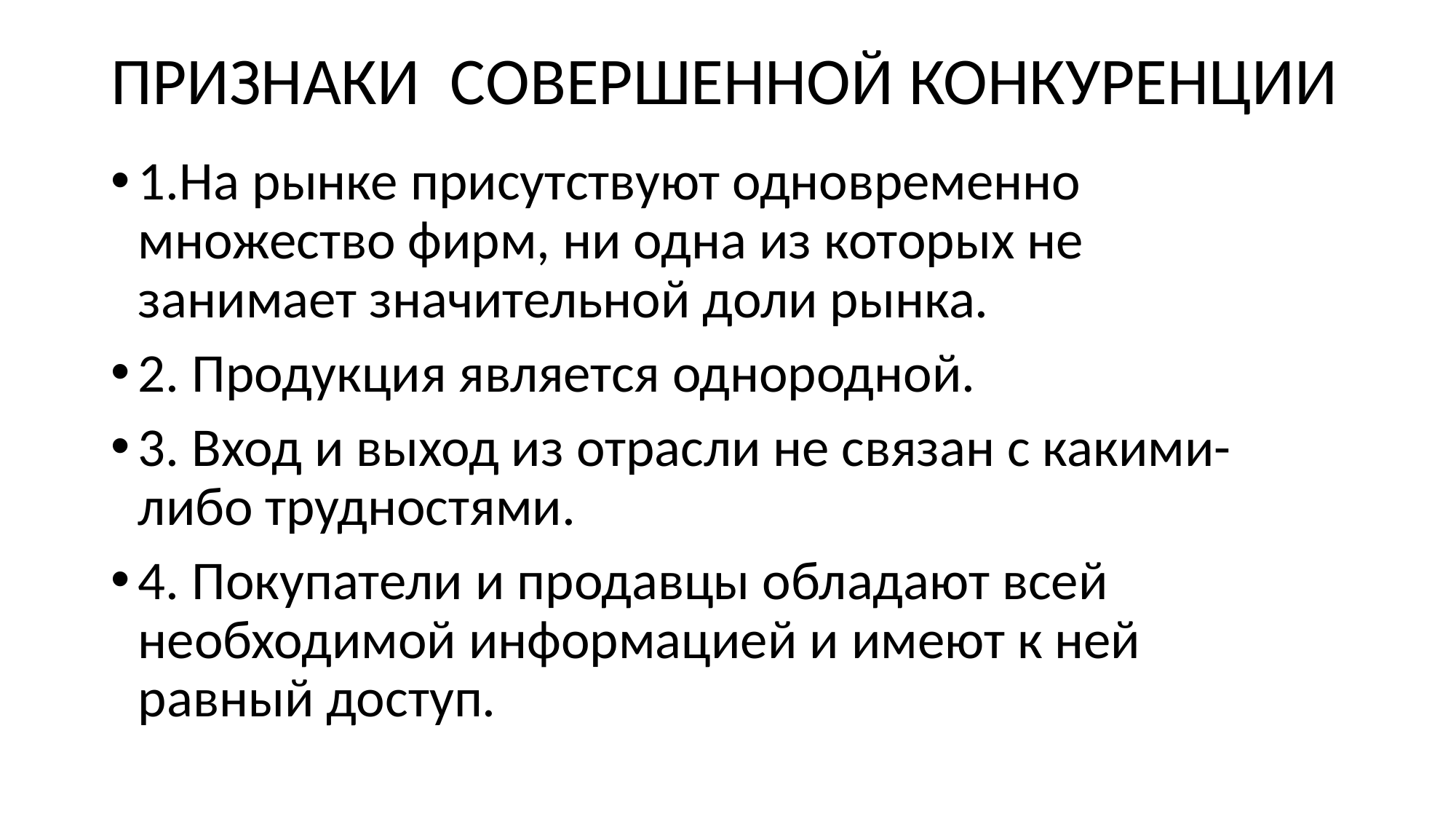

# ПРИЗНАКИ  СОВЕРШЕННОЙ КОНКУРЕНЦИИ
1.На рынке присутствуют одновременно
множество фирм, ни одна из которых не
занимает значительной доли рынка.
2. Продукция является однородной.
3. Вход и выход из отрасли не связан с какими-
либо трудностями.
4. Покупатели и продавцы обладают всей
необходимой информацией и имеют к ней
равный доступ.